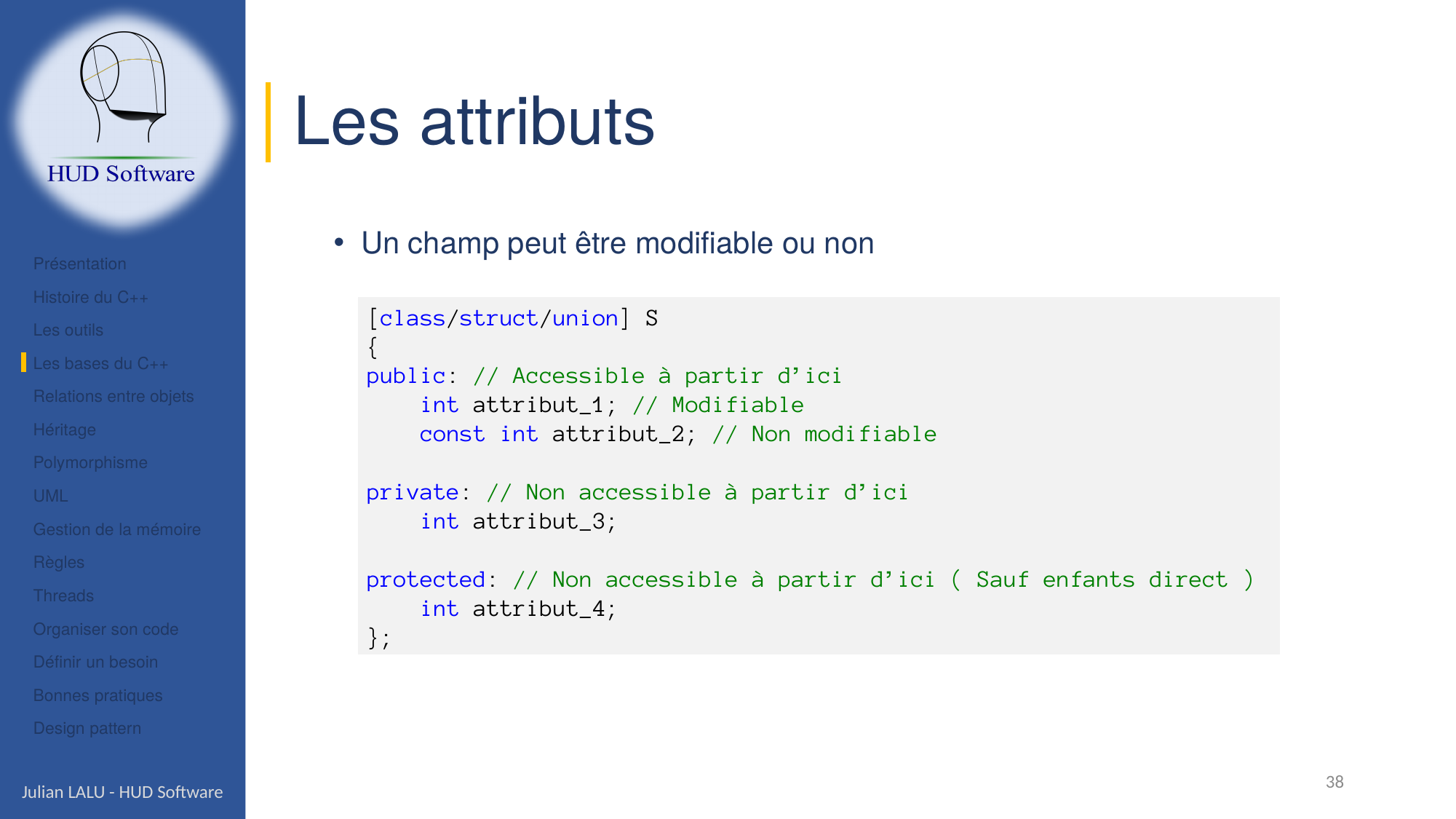

# Les attributs
Un champ peut être modifiable ou non
Présentation
Histoire du C++
Les outils
Les bases du C++
Relations entre objets
Héritage
Polymorphisme
UML
Gestion de la mémoire
Règles
Threads
Organiser son code
Définir un besoin
Bonnes pratiques
Design pattern
[class/struct/union] S
{
public: // Accessible à partir d’ici
    int attribut_1; // Modifiable
    const int attribut_2; // Non modifiable
private: // Non accessible à partir d’ici
    int attribut_3;
protected: // Non accessible à partir d’ici ( Sauf enfants direct )
    int attribut_4;
};
38